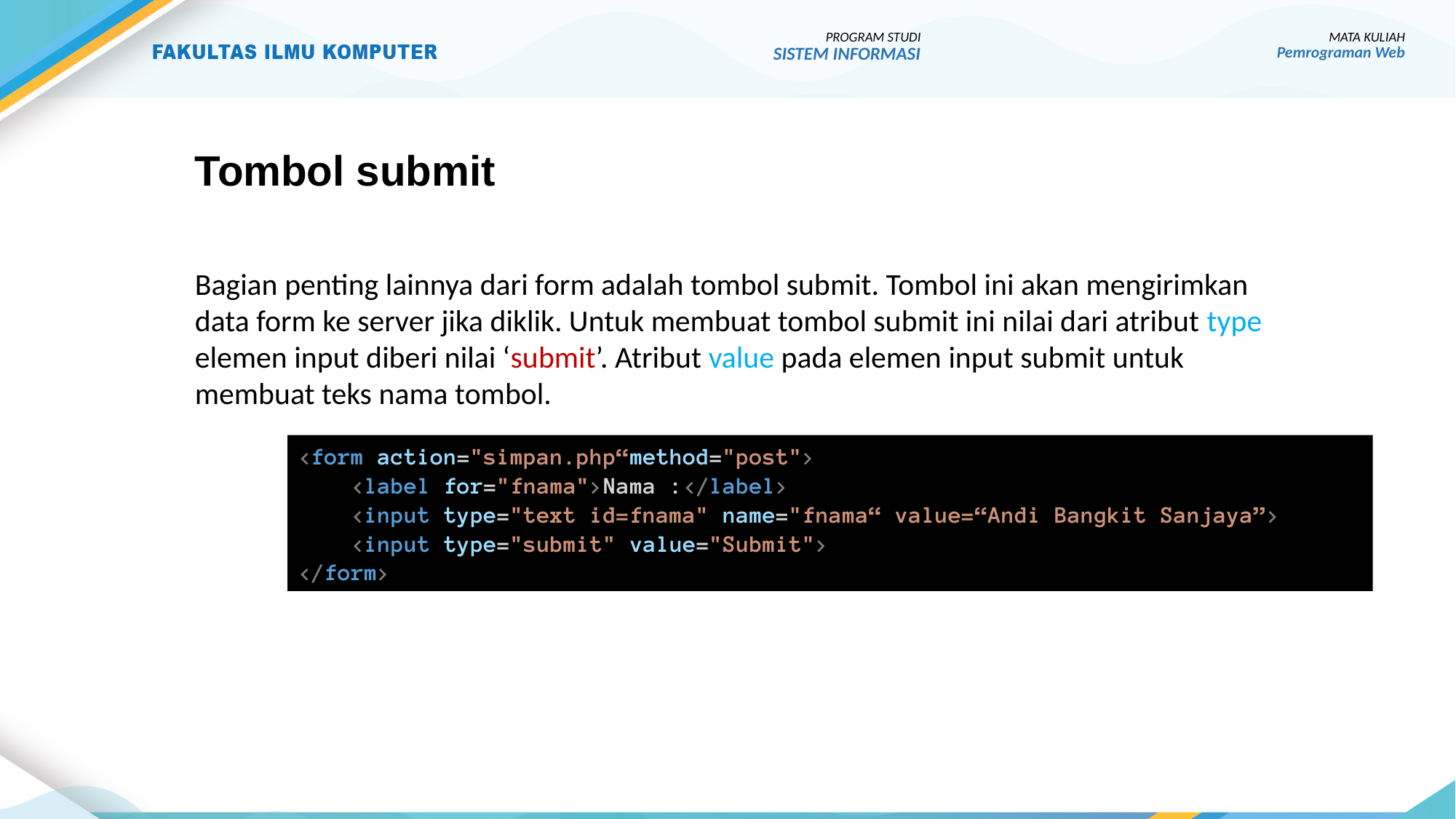

PROGRAM STUDI
SISTEM INFORMASI
MATA KULIAH
Pemrograman Web
# Tombol submit
Bagian penting lainnya dari form adalah tombol submit. Tombol ini akan mengirimkan data form ke server jika diklik. Untuk membuat tombol submit ini nilai dari atribut type elemen input diberi nilai ‘submit’. Atribut value pada elemen input submit untuk membuat teks nama tombol.
<form action="simpan.php“method="post">
    <label for="fnama">Nama :</label>
    <input type="text id=fnama" name="fnama“ value=“Andi Bangkit Sanjaya”>
    <input type="submit" value="Submit">
</form>